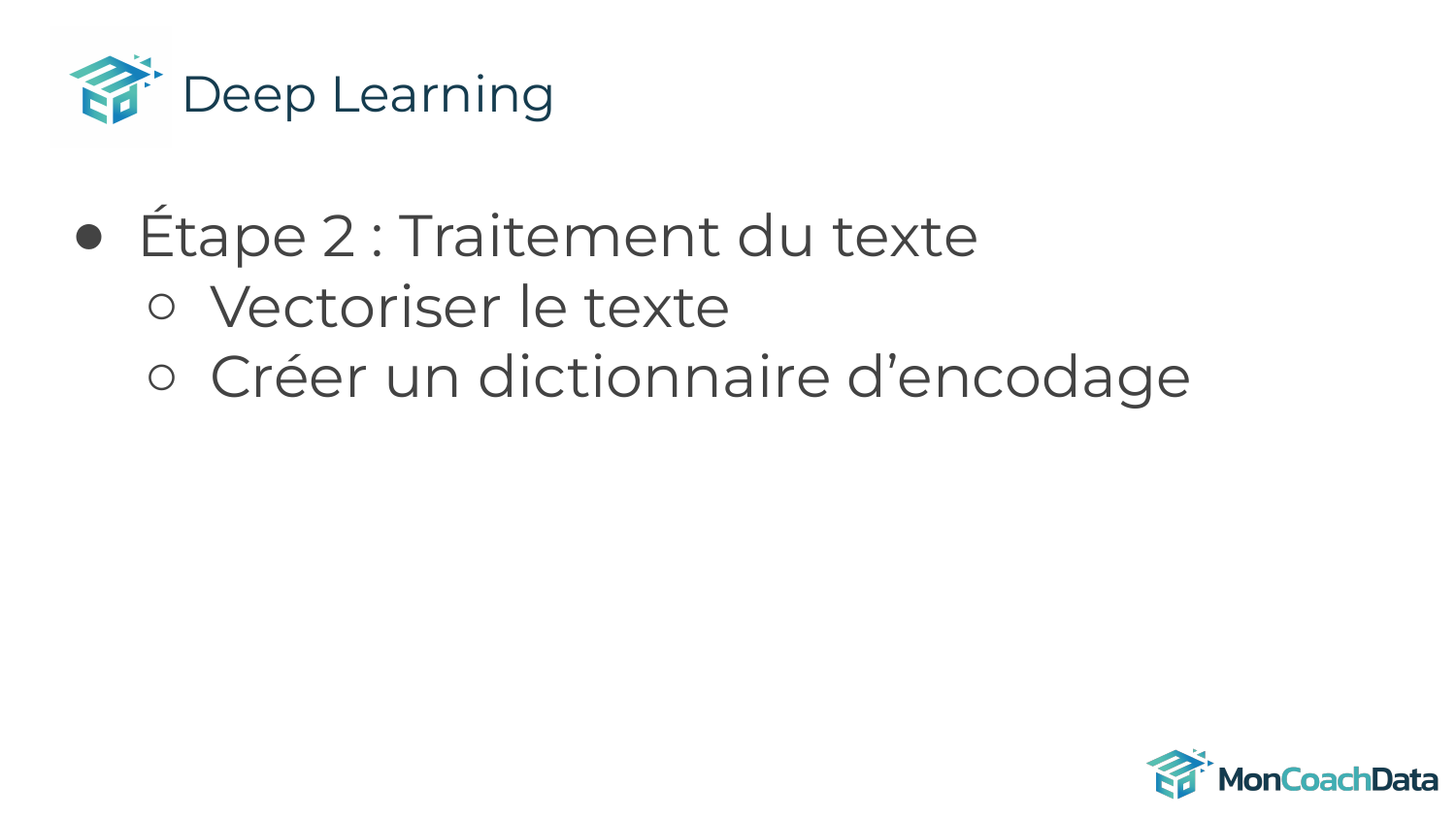

# Deep Learning

Étape 2 : Traitement du texte
Vectoriser le texte
Créer un dictionnaire d’encodage